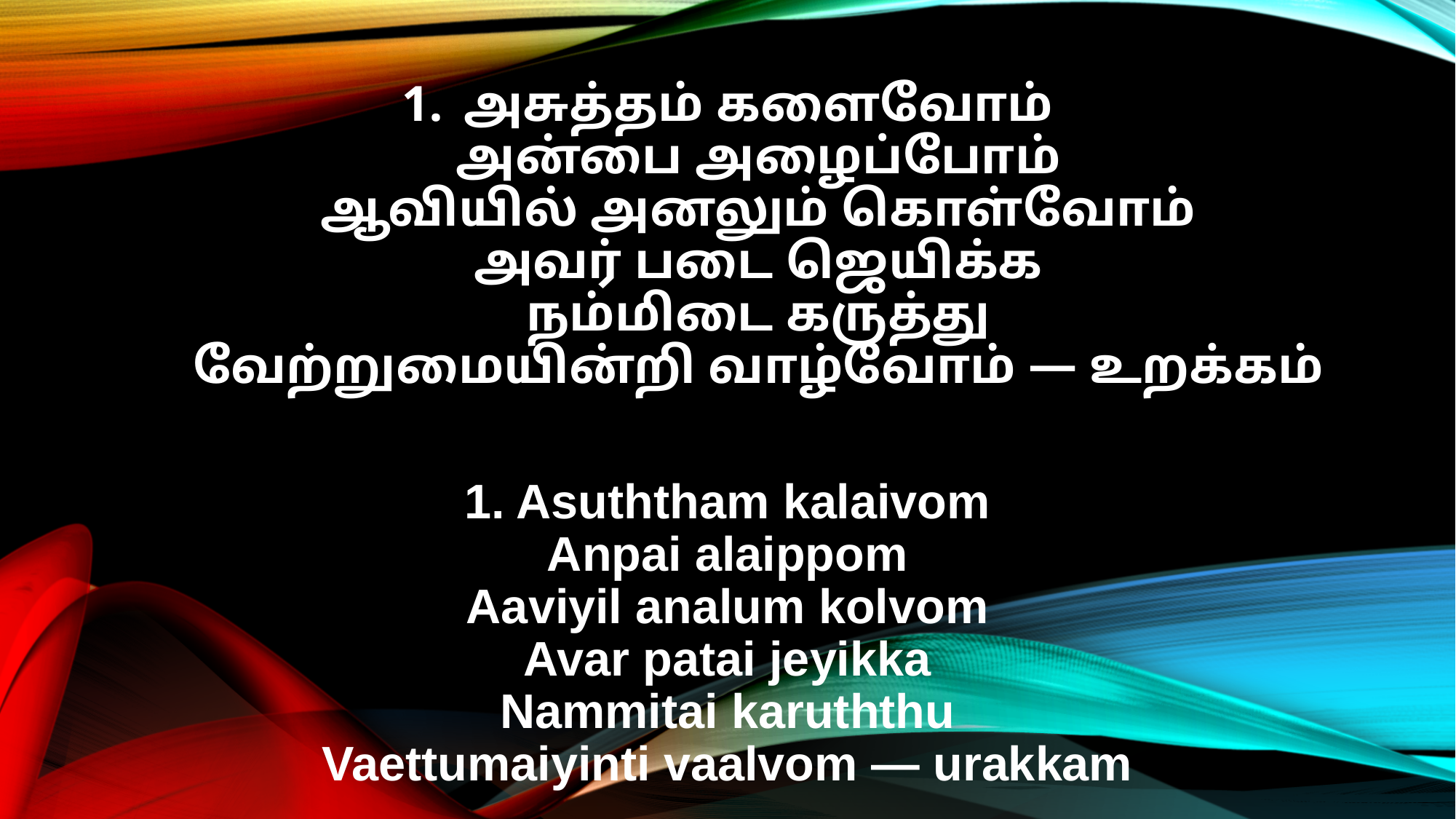

அசுத்தம் களைவோம்
அன்பை அழைப்போம்
ஆவியில் அனலும் கொள்வோம்
அவர் படை ஜெயிக்க
நம்மிடை கருத்து
வேற்றுமையின்றி வாழ்வோம் — உறக்கம்

1. Asuththam kalaivom
Anpai alaippom
Aaviyil analum kolvom
Avar patai jeyikka
Nammitai karuththu
Vaettumaiyinti vaalvom — urakkam